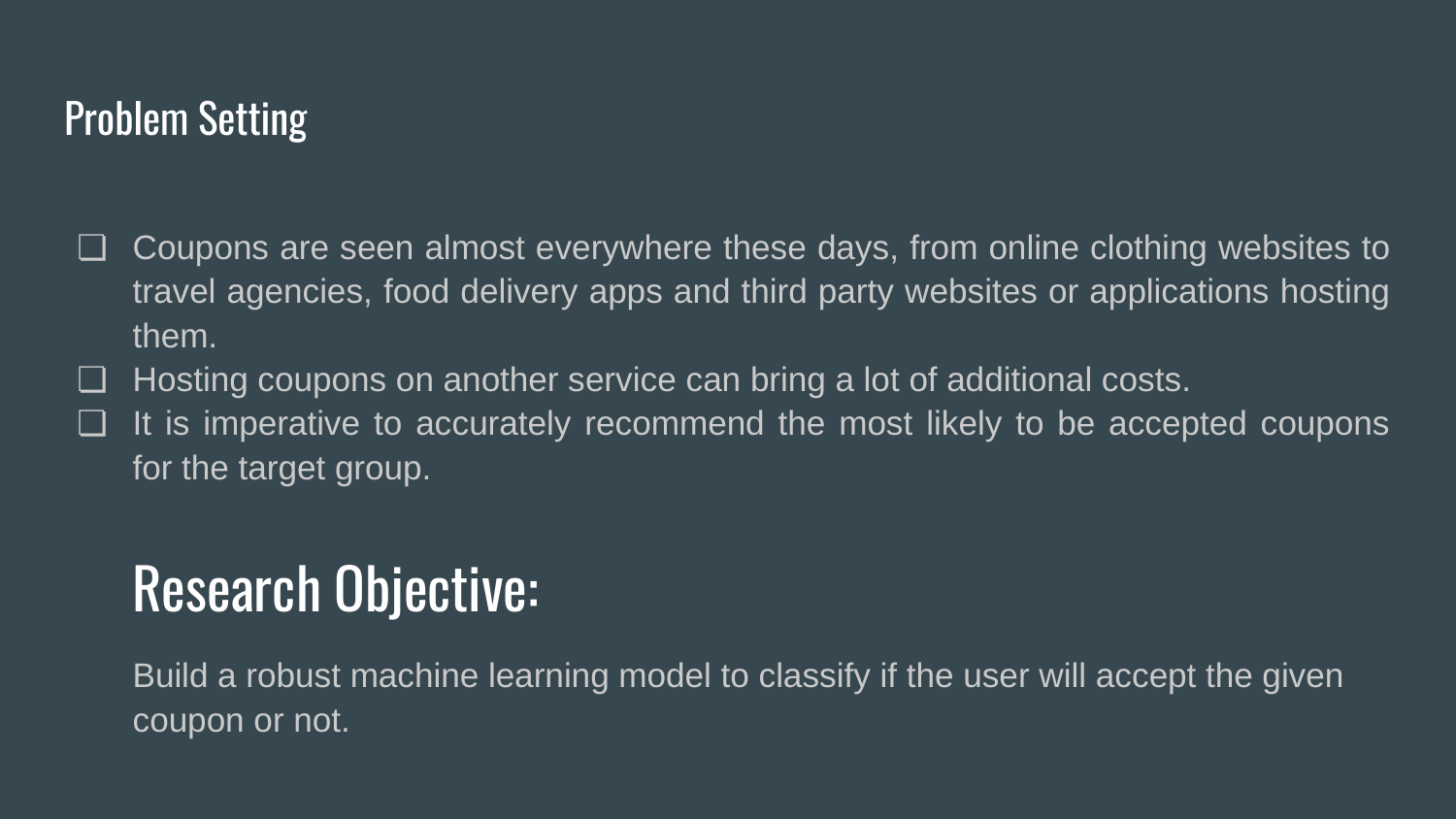

# Problem Setting

Coupons are seen almost everywhere these days, from online clothing websites to travel agencies, food delivery apps and third party websites or applications hosting them.
Hosting coupons on another service can bring a lot of additional costs.
It is imperative to accurately recommend the most likely to be accepted coupons for the target group.

Research Objective:
Build a robust machine learning model to classify if the user will accept the given coupon or not.